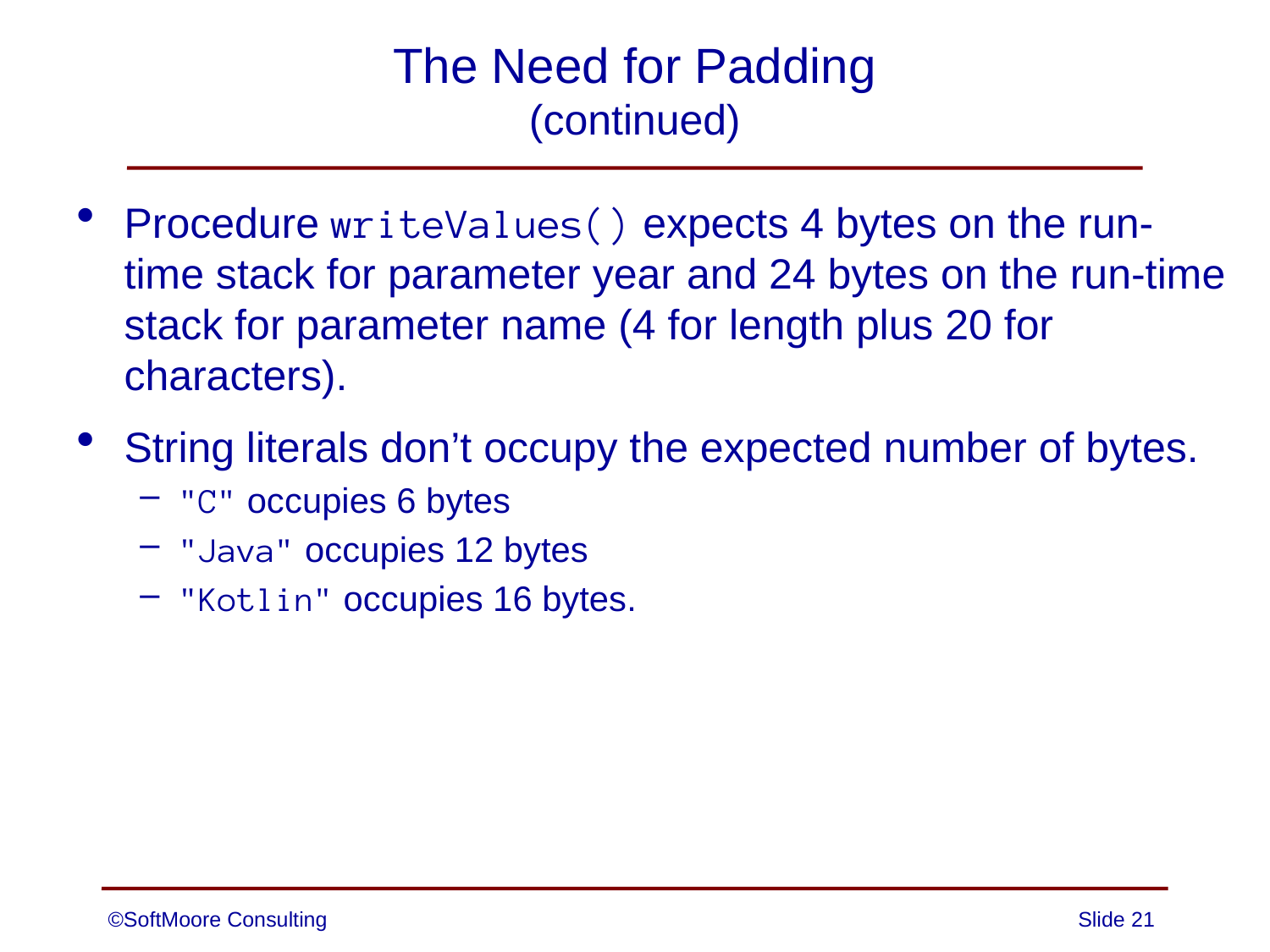

# The Need for Padding (continued)
Procedure writeValues() expects 4 bytes on the run-time stack for parameter year and 24 bytes on the run-time stack for parameter name (4 for length plus 20 for characters).
String literals don’t occupy the expected number of bytes.
"C" occupies 6 bytes
"Java" occupies 12 bytes
"Kotlin" occupies 16 bytes.

©SoftMoore Consulting
Slide 21